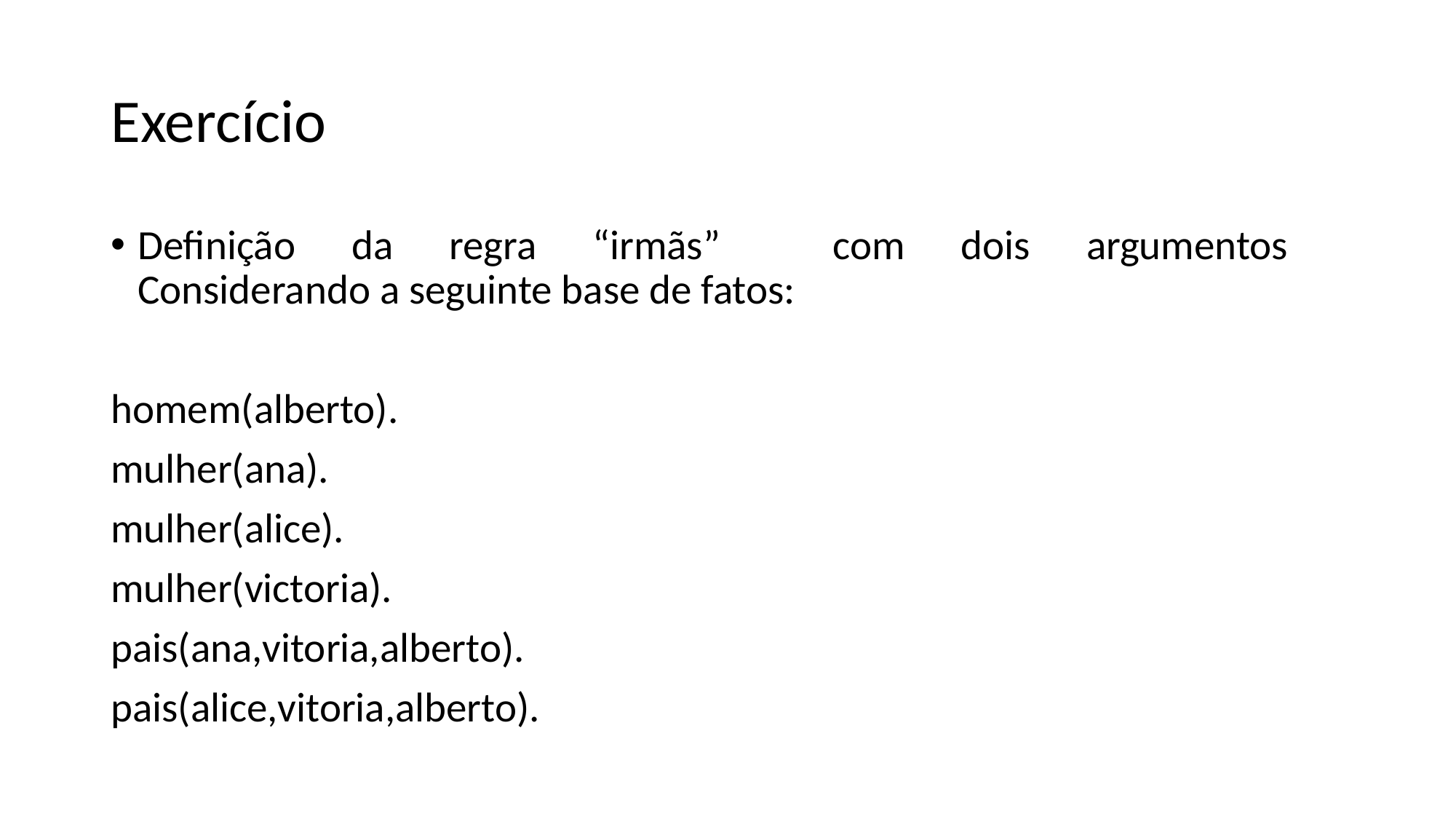

# Exercício
Definição da regra “irmãs”  com dois argumentos
Considerando a seguinte base de fatos:

homem(alberto).
mulher(ana).
mulher(alice).
mulher(victoria).
pais(ana,vitoria,alberto).
pais(alice,vitoria,alberto).